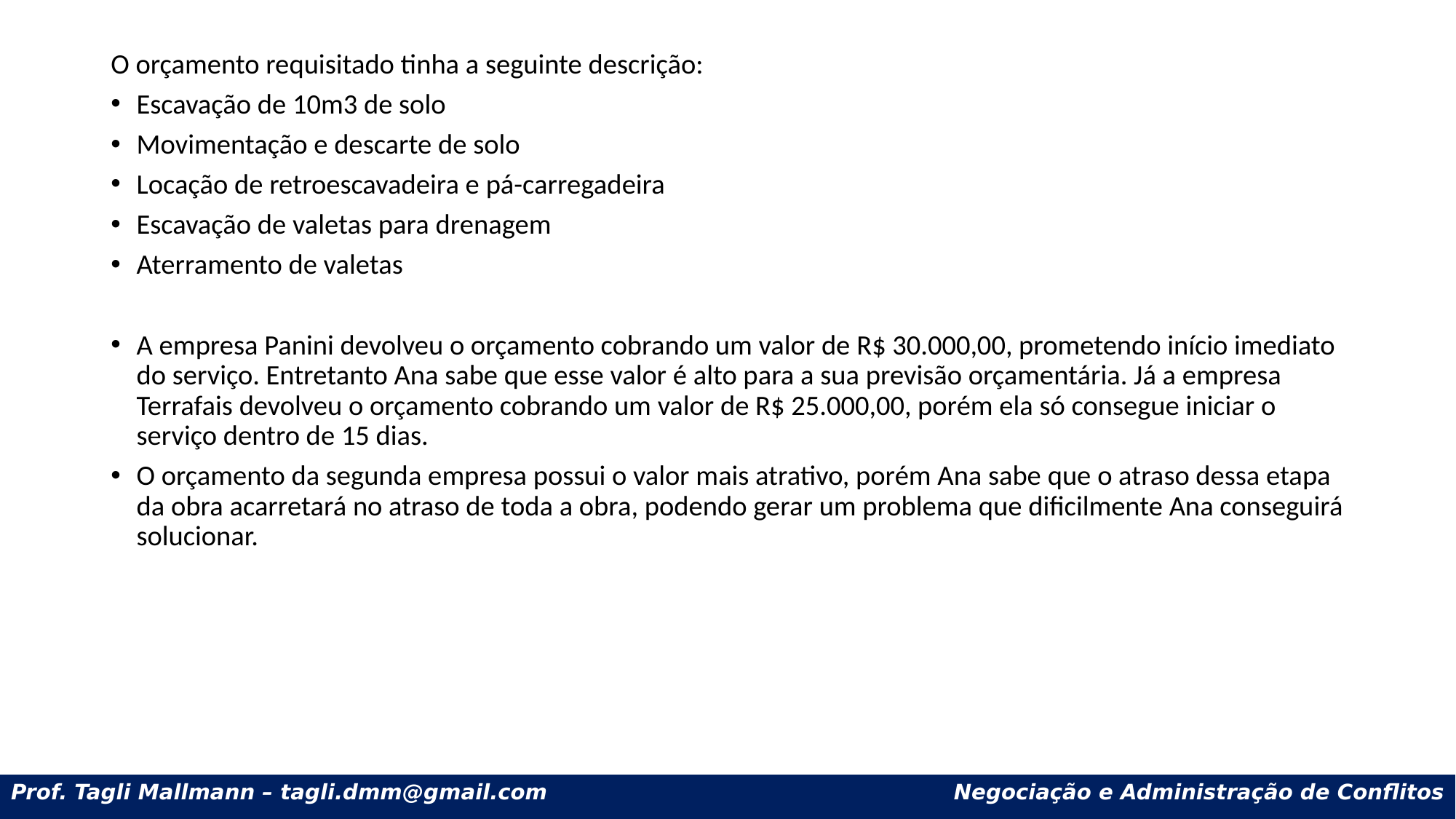

O orçamento requisitado tinha a seguinte descrição:
Escavação de 10m3 de solo
Movimentação e descarte de solo
Locação de retroescavadeira e pá-carregadeira
Escavação de valetas para drenagem
Aterramento de valetas

A empresa Panini devolveu o orçamento cobrando um valor de R$ 30.000,00, prometendo início imediato do serviço. Entretanto Ana sabe que esse valor é alto para a sua previsão orçamentária. Já a empresa Terrafais devolveu o orçamento cobrando um valor de R$ 25.000,00, porém ela só consegue iniciar o serviço dentro de 15 dias.
O orçamento da segunda empresa possui o valor mais atrativo, porém Ana sabe que o atraso dessa etapa da obra acarretará no atraso de toda a obra, podendo gerar um problema que dificilmente Ana conseguirá solucionar.